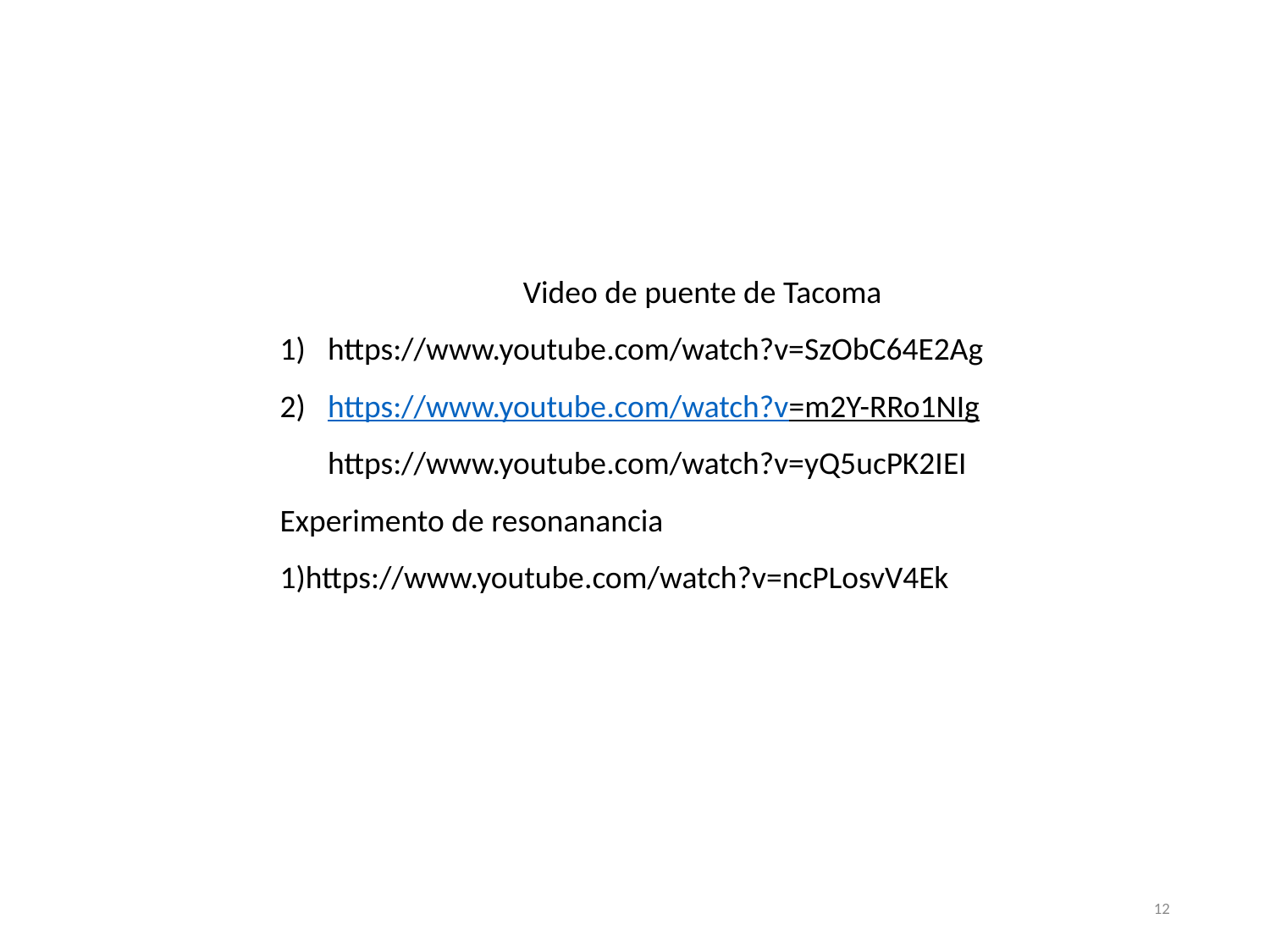

Video de puente de Tacoma
https://www.youtube.com/watch?v=SzObC64E2Ag
https://www.youtube.com/watch?v=m2Y-RRo1NIg https://www.youtube.com/watch?v=yQ5ucPK2IEI
Experimento de resonanancia
1)https://www.youtube.com/watch?v=ncPLosvV4Ek
12